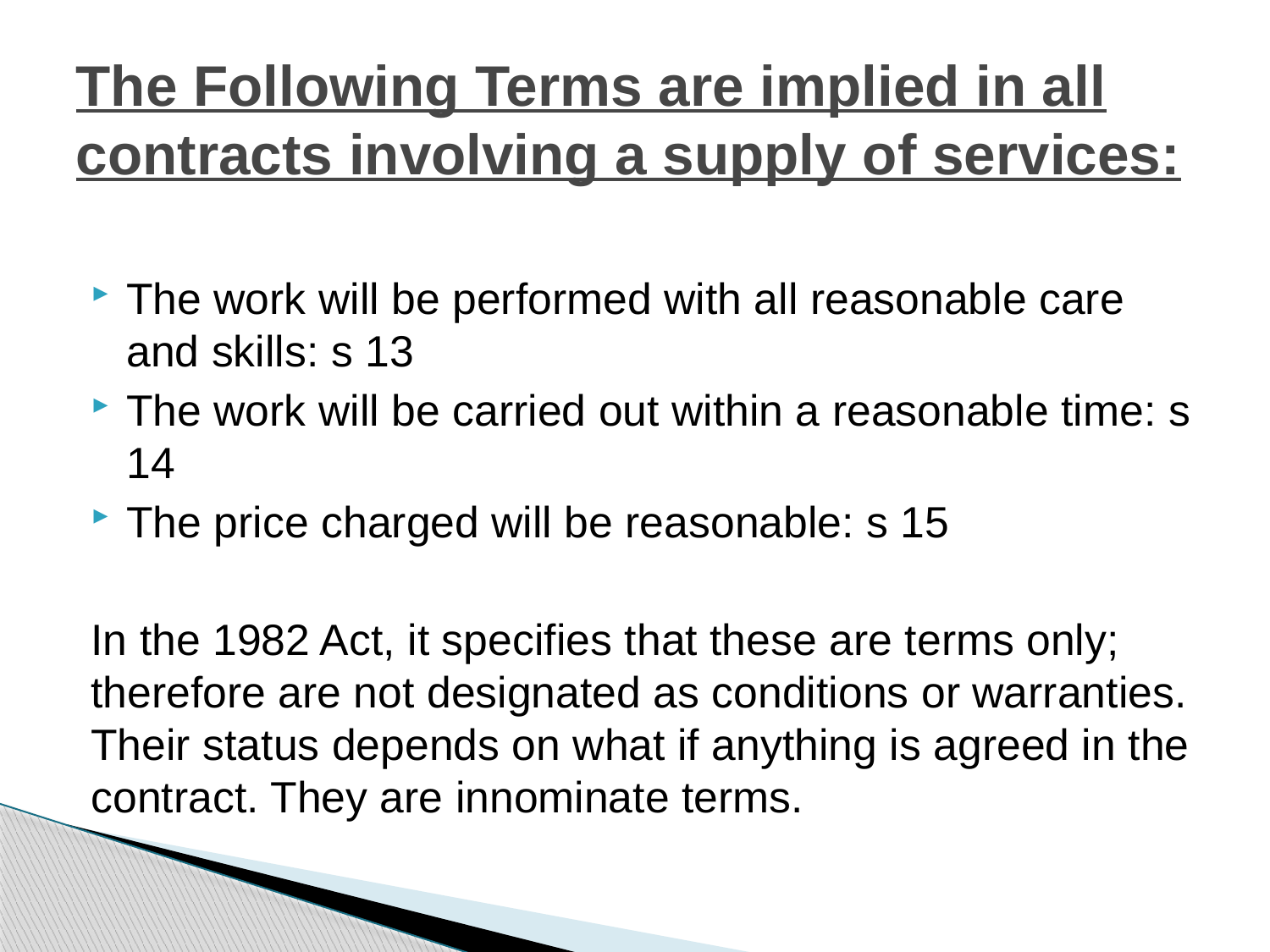

# The Following Terms are implied in all contracts involving a supply of services:

The work will be performed with all reasonable care and skills: s 13
The work will be carried out within a reasonable time: s 14
The price charged will be reasonable: s 15

In the 1982 Act, it specifies that these are terms only; therefore are not designated as conditions or warranties. Their status depends on what if anything is agreed in the contract. They are innominate terms.